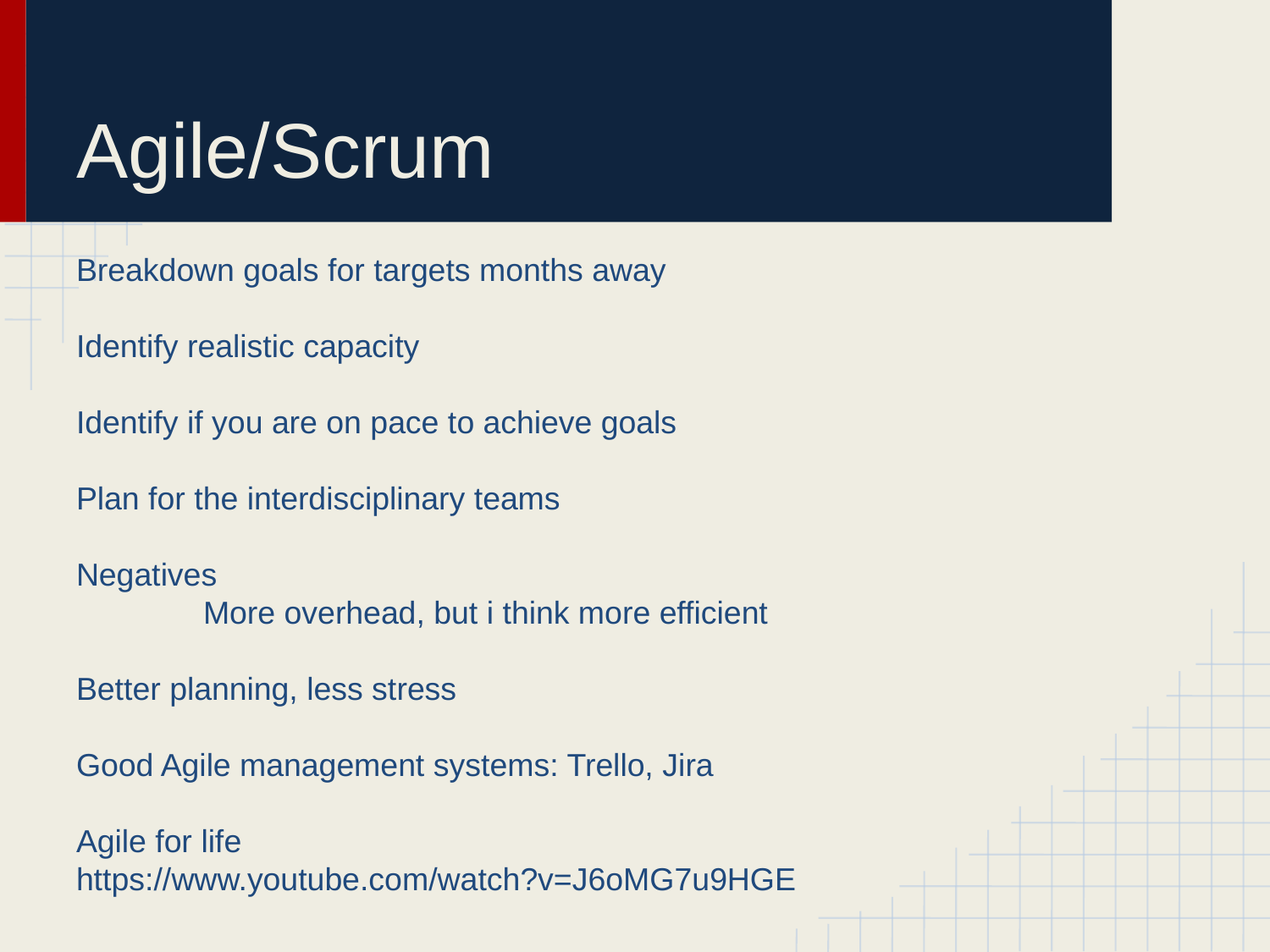

# Agile/Scrum
Breakdown goals for targets months away

Identify realistic capacity

Identify if you are on pace to achieve goals

Plan for the interdisciplinary teams

Negatives
	More overhead, but i think more efficient

Better planning, less stress

Good Agile management systems: Trello, Jira

Agile for life
https://www.youtube.com/watch?v=J6oMG7u9HGE